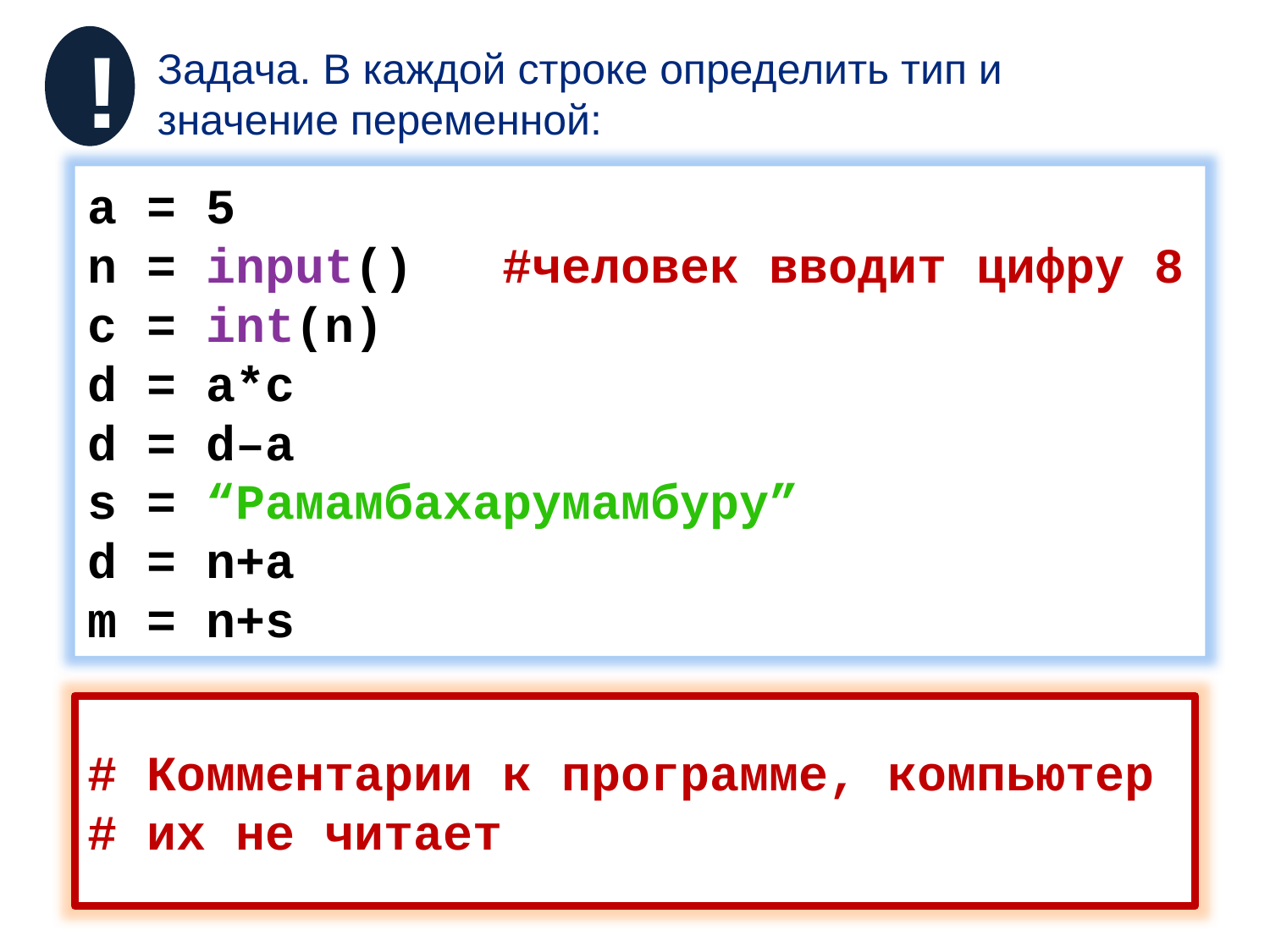

!
Задача. В каждой строке определить тип и значение переменной:
a = 5
n = input()   #человек вводит цифру 8
c = int(n)
d = a*c
d = d–a
s = “Рамамбахарумамбуру”
d = n+a
m = n+s
# Комментарии к программе, компьютер # их не читает